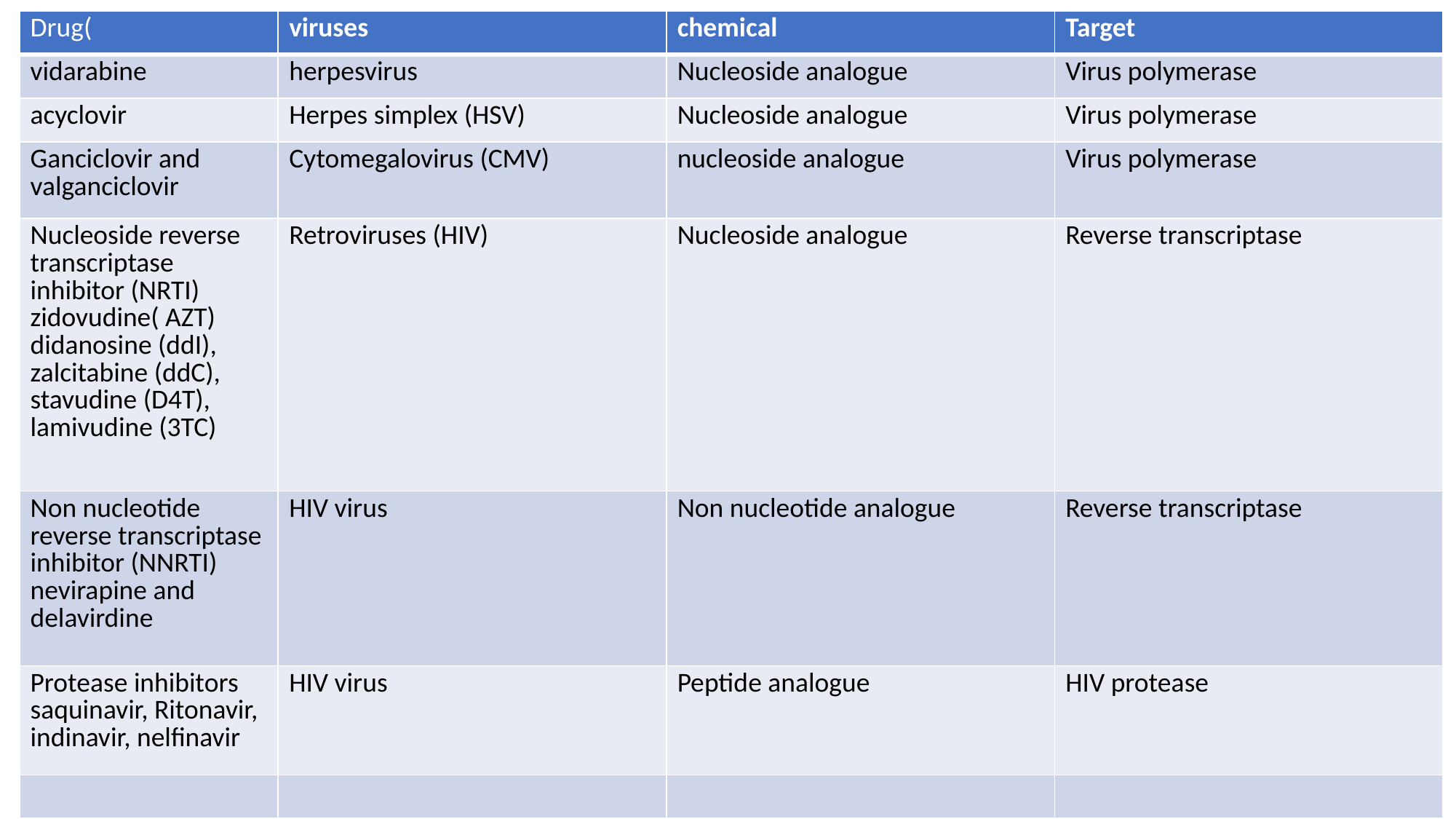

# Antiviral and antiretroviral agents
| Drug( | viruses | chemical | Target |
| --- | --- | --- | --- |
| vidarabine | herpesvirus | Nucleoside analogue | Virus polymerase |
| acyclovir | Herpes simplex (HSV) | Nucleoside analogue | Virus polymerase |
| Ganciclovir and valganciclovir | Cytomegalovirus (CMV) | nucleoside analogue | Virus polymerase |
| Nucleoside reverse transcriptase inhibitor (NRTI) zidovudine( AZT) didanosine (ddI), zalcitabine (ddC), stavudine (D4T), lamivudine (3TC) | Retroviruses (HIV) | Nucleoside analogue | Reverse transcriptase |
| Non nucleotide reverse transcriptase inhibitor (NNRTI) nevirapine and delavirdine | HIV virus | Non nucleotide analogue | Reverse transcriptase |
| Protease inhibitors saquinavir, Ritonavir, indinavir, nelfinavir | HIV virus | Peptide analogue | HIV protease |
|  |  |  |  |